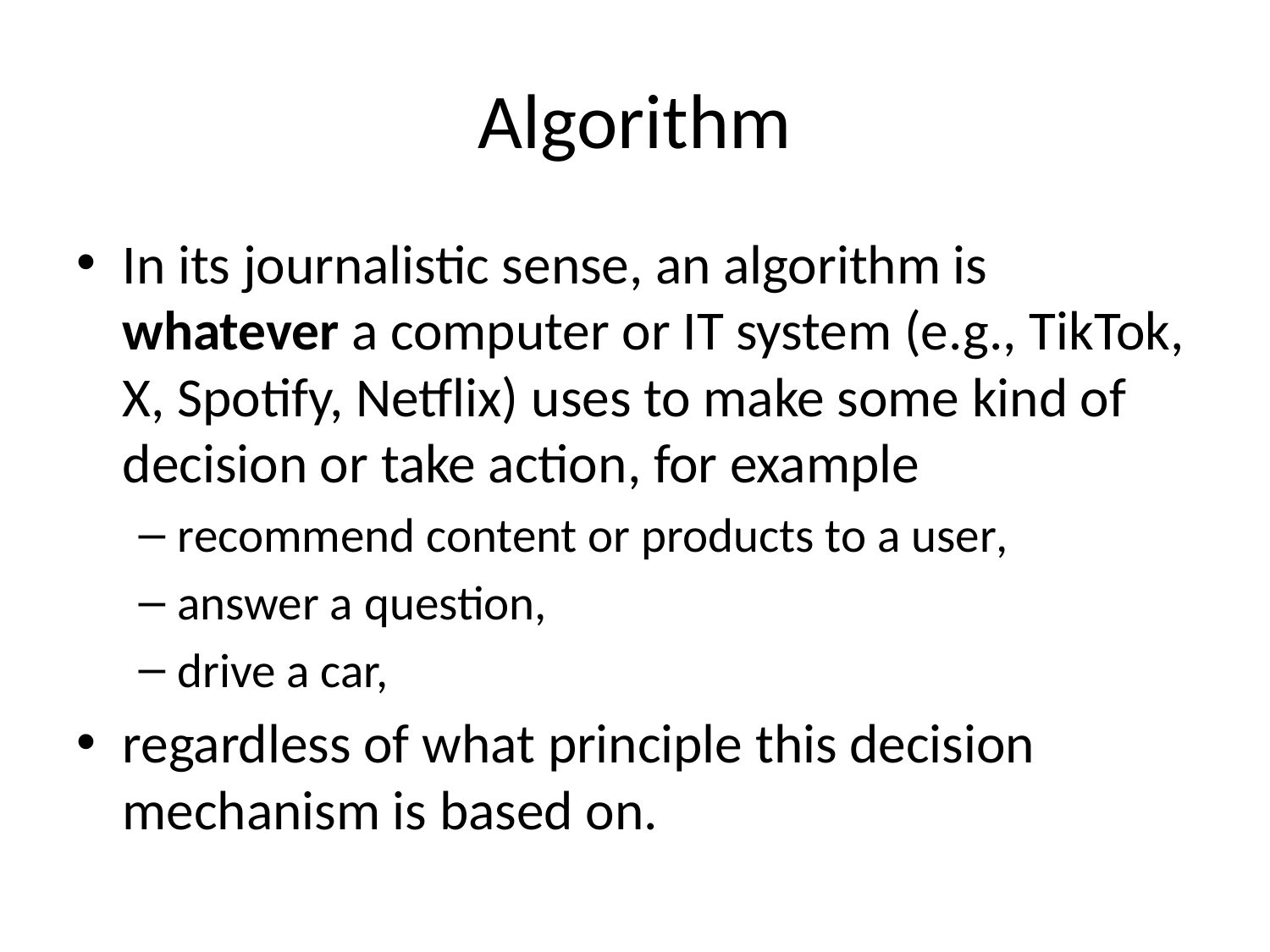

# Algorithm
In its journalistic sense, an algorithm is whatever a computer or IT system (e.g., TikTok, X, Spotify, Netflix) uses to make some kind of decision or take action, for example
recommend content or products to a user,
answer a question,
drive a car,
regardless of what principle this decision mechanism is based on.